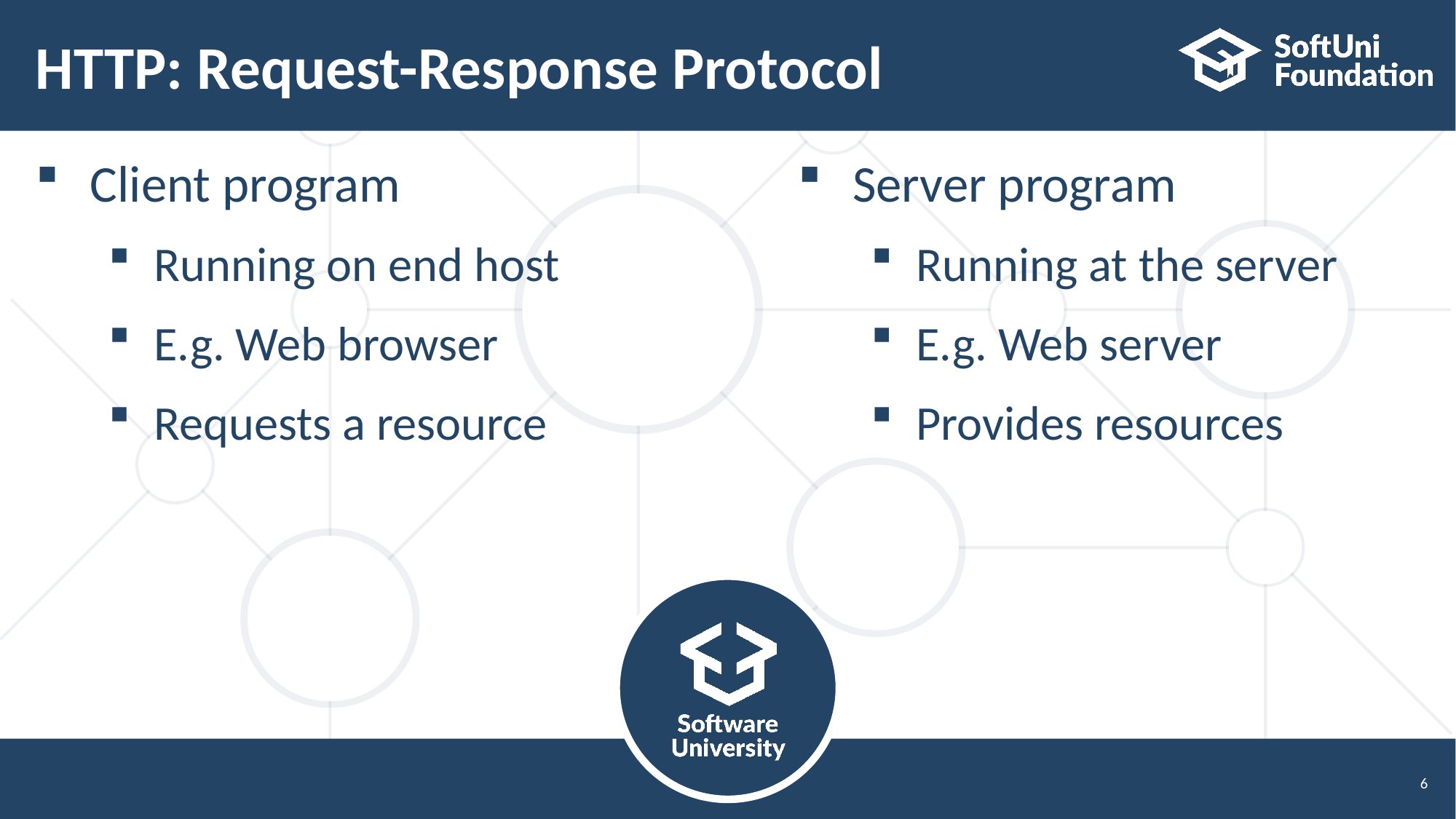

# HTTP: Request-Response Protocol
Client program
Running on end host
E.g. Web browser
Requests a resource

Server program
Running at the server
E.g. Web server
Provides resources

6